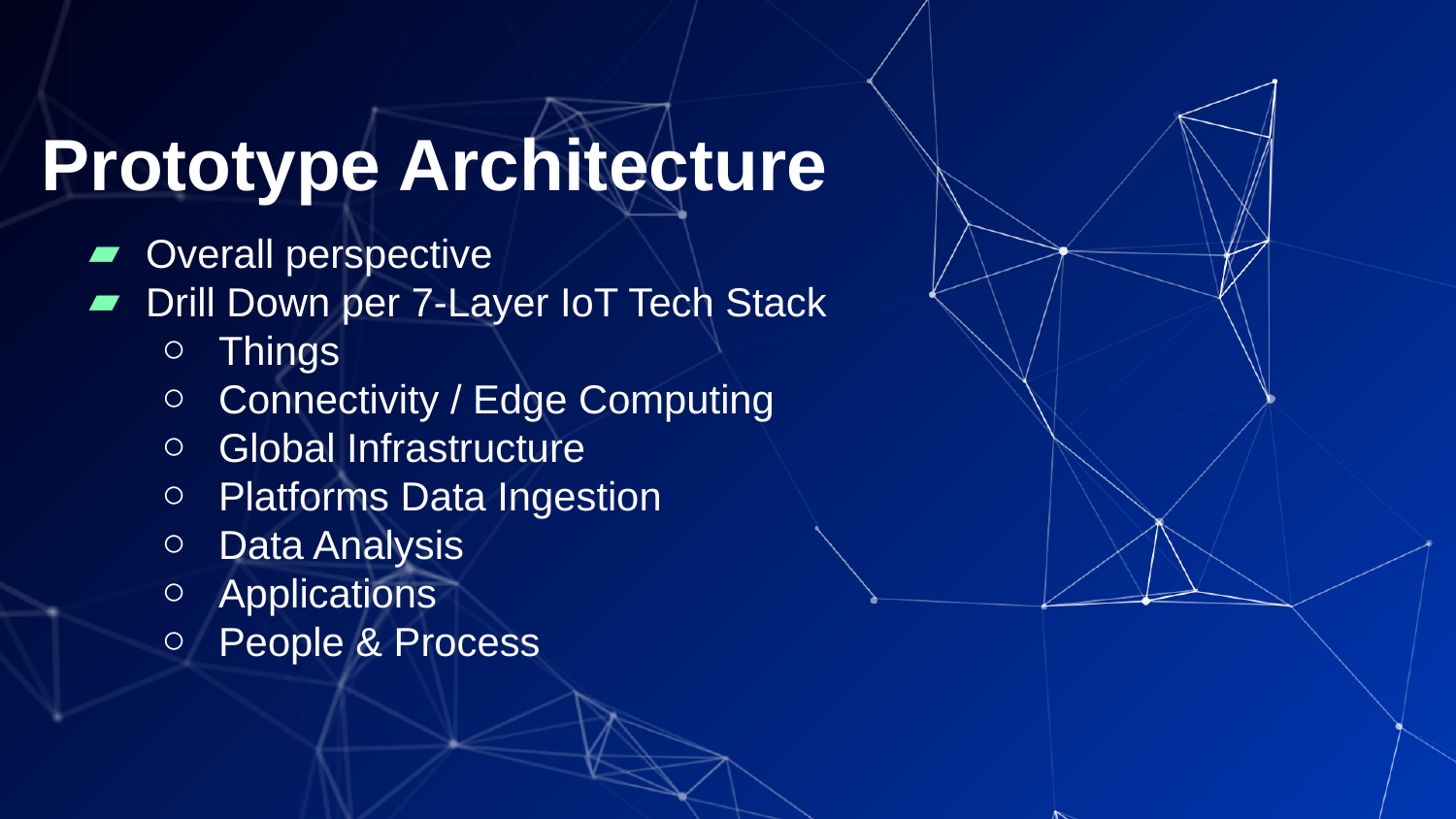

# Prototype Architecture
Overall perspective
Drill Down per 7-Layer IoT Tech Stack
Things
Connectivity / Edge Computing
Global Infrastructure
Platforms Data Ingestion
Data Analysis
Applications
People & Process

4